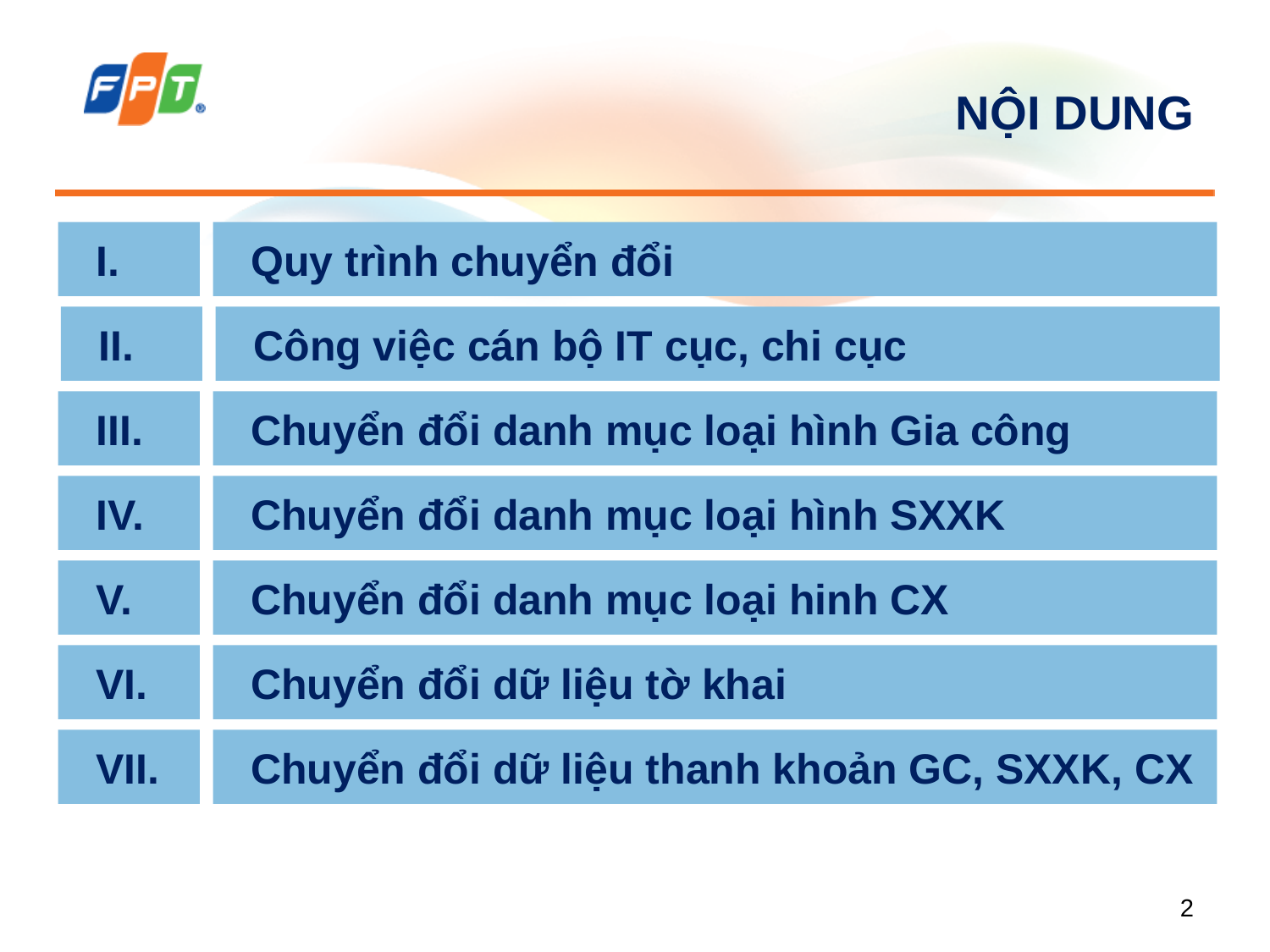

# NỘI DUNG
I.

Quy trình chuyển đổi
II.
Công việc cán bộ IT cục, chi cục
III.
Chuyển đổi danh mục loại hình Gia công
IV.
Chuyển đổi danh mục loại hình SXXK
V.
Chuyển đổi danh mục loại hinh CX
VI.
Chuyển đổi dữ liệu tờ khai
VII.
Chuyển đổi dữ liệu thanh khoản GC, SXXK, CX
2